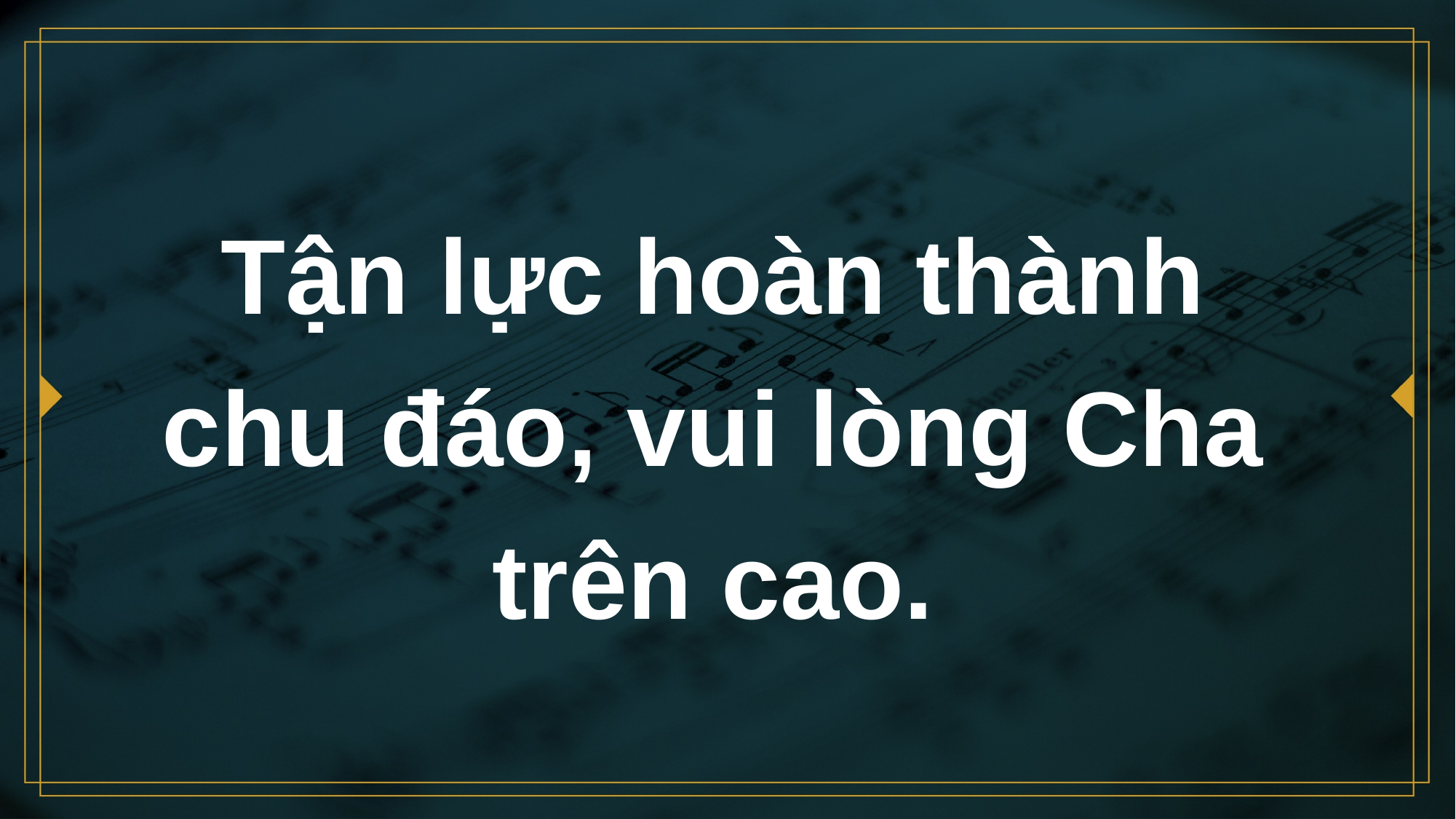

# Tận lực hoàn thành chu đáo, vui lòng Cha trên cao.